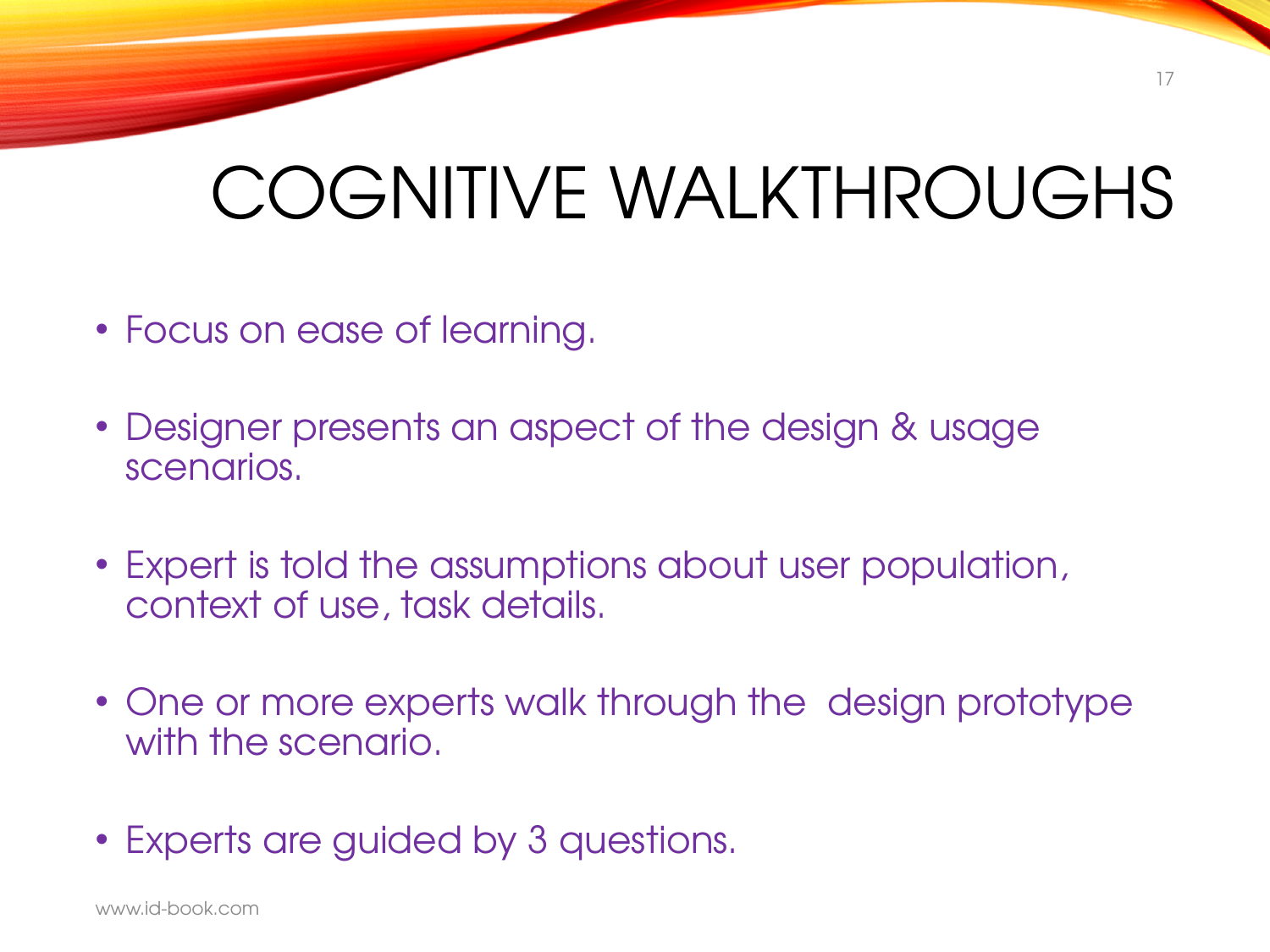

17
# Cognitive walkthroughs
Focus on ease of learning.

Designer presents an aspect of the design & usage scenarios.

Expert is told the assumptions about user population, context of use, task details.

One or more experts walk through the  design prototype with the scenario.

Experts are guided by 3 questions.
www.id-book.com